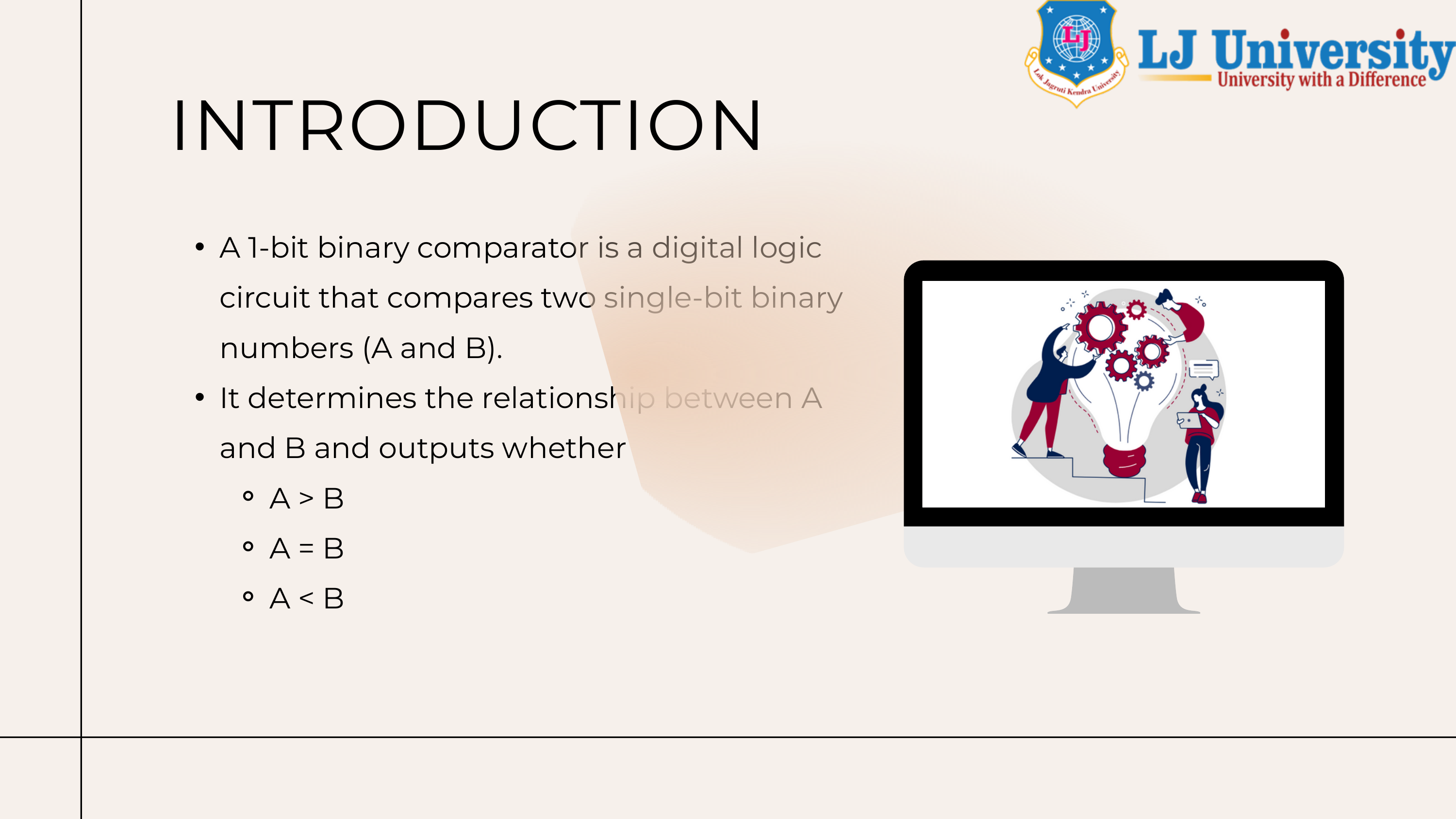

INTRODUCTION
A 1-bit binary comparator is a digital logic circuit that compares two single-bit binary numbers (A and B).
It determines the relationship between A and B and outputs whether
A > B
A = B
A < B